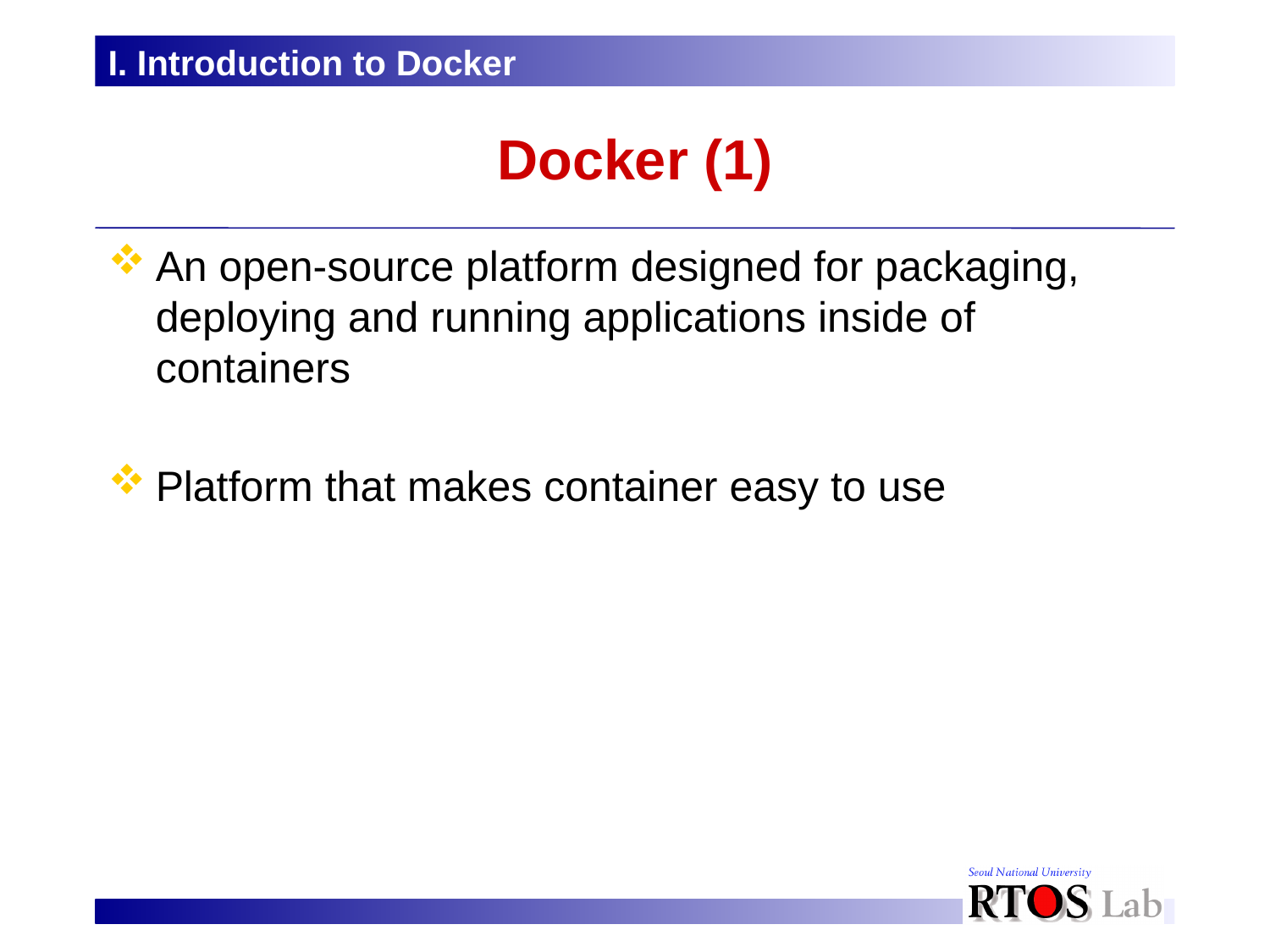

I. Introduction to Docker
# Docker (1)
An open-source platform designed for packaging, deploying and running applications inside of containers

Platform that makes container easy to use